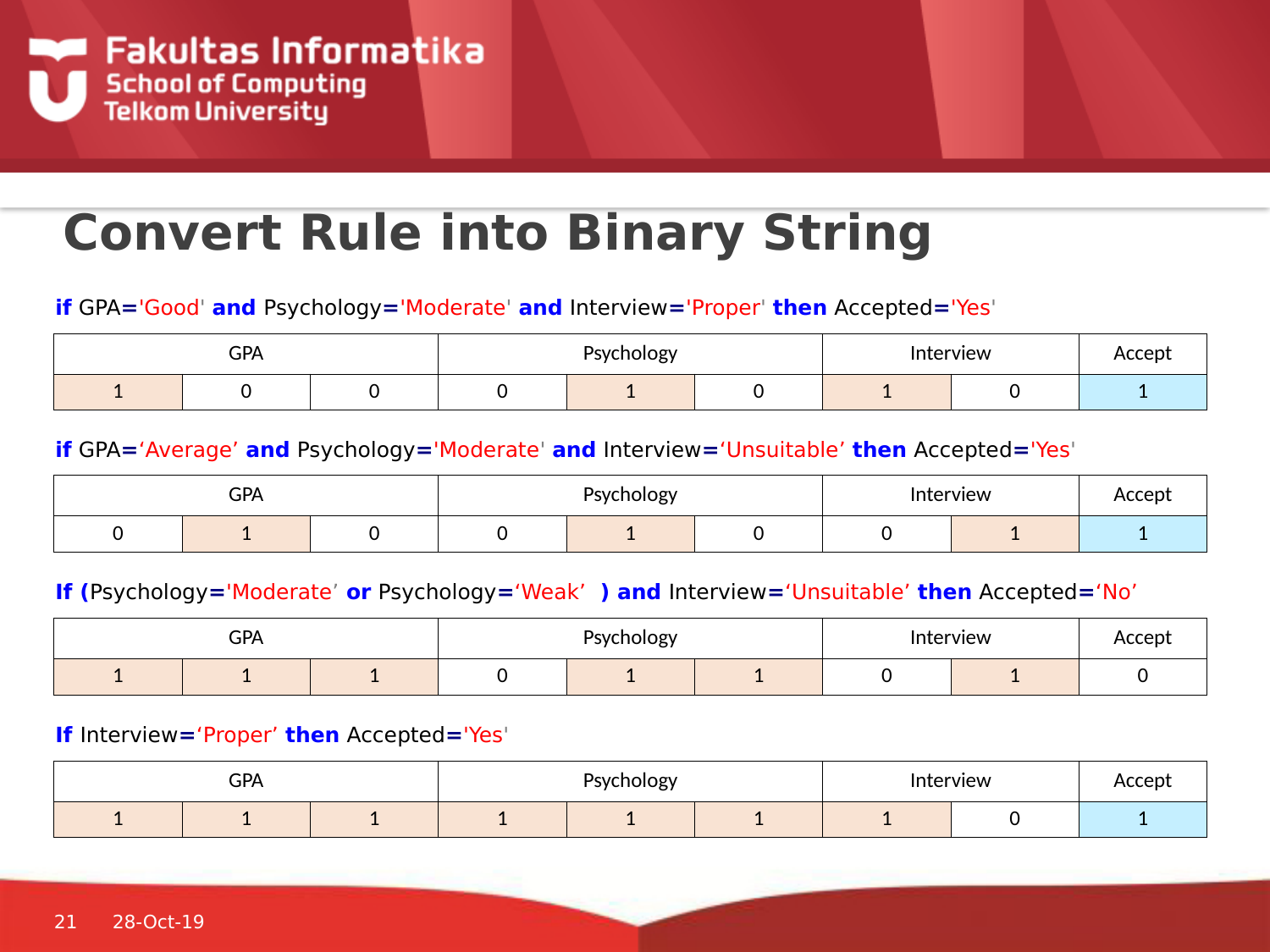

# Convert Rule into Binary String
| if GPA='Good' and Psychology='Moderate' and Interview='Proper' then Accepted='Yes' |  |  |  |  |  |  |  |  |
| --- | --- | --- | --- | --- | --- | --- | --- | --- |
| GPA |  |  | Psychology |  |  | Interview |  | Accept |
| 1 | 0 | 0 | 0 | 1 | 0 | 1 | 0 | 1 |
| if GPA=‘Average’ and Psychology='Moderate' and Interview=‘Unsuitable’ then Accepted='Yes' |  |  |  |  |  |  |  |  |
| --- | --- | --- | --- | --- | --- | --- | --- | --- |
| GPA |  |  | Psychology |  |  | Interview |  | Accept |
| 0 | 1 | 0 | 0 | 1 | 0 | 0 | 1 | 1 |
| If (Psychology='Moderate’ or Psychology=‘Weak’ ) and Interview=‘Unsuitable’ then Accepted=‘No’ |  |  |  |  |  |  |  |  |
| --- | --- | --- | --- | --- | --- | --- | --- | --- |
| GPA |  |  | Psychology |  |  | Interview |  | Accept |
| 1 | 1 | 1 | 0 | 1 | 1 | 0 | 1 | 0 |
| If Interview=‘Proper’ then Accepted='Yes' |  |  |  |  |  |  |  |  |
| --- | --- | --- | --- | --- | --- | --- | --- | --- |
| GPA |  |  | Psychology |  |  | Interview |  | Accept |
| 1 | 1 | 1 | 1 | 1 | 1 | 1 | 0 | 1 |

21
28-Oct-19